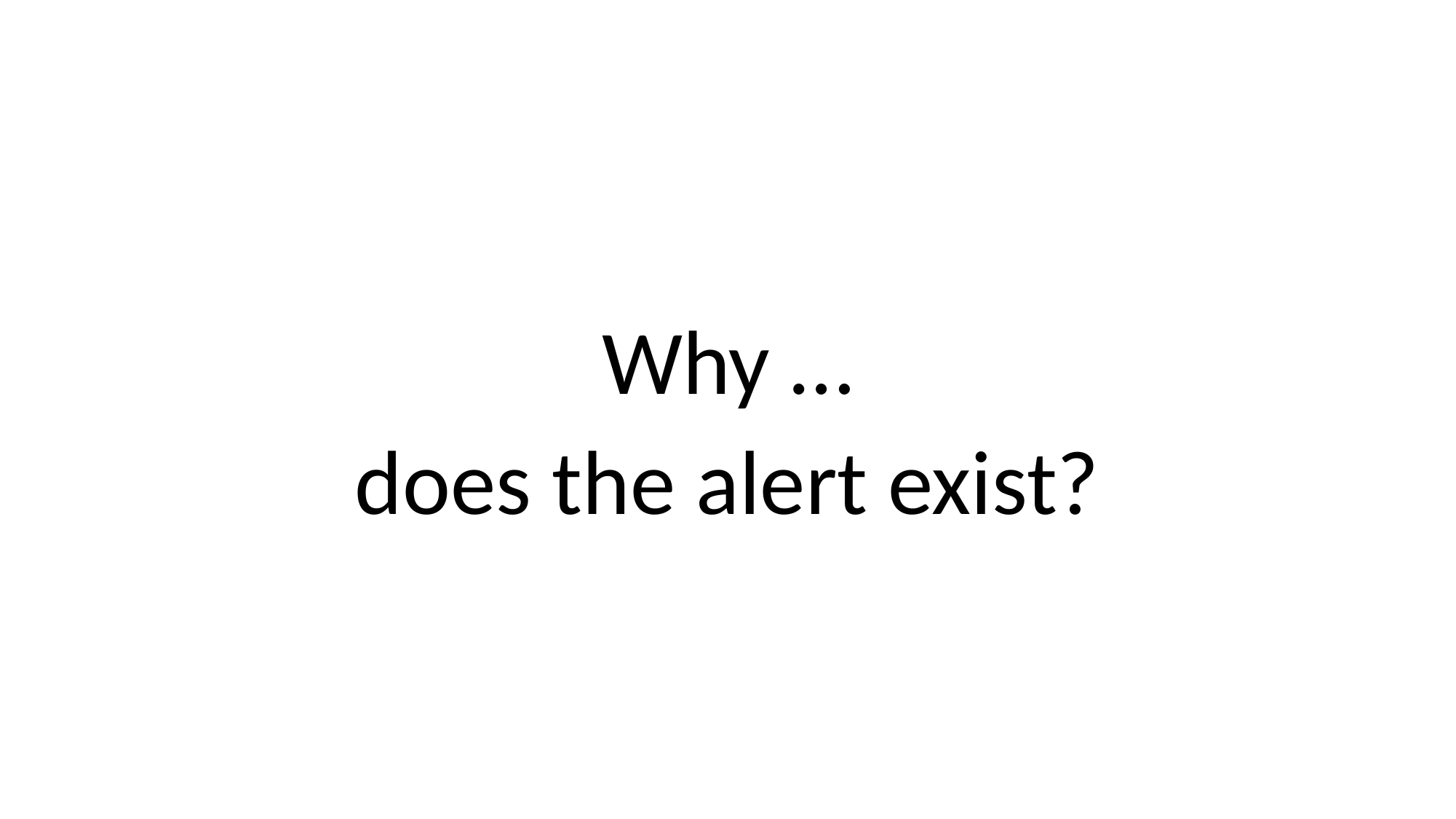

# Why …
does the alert exist?